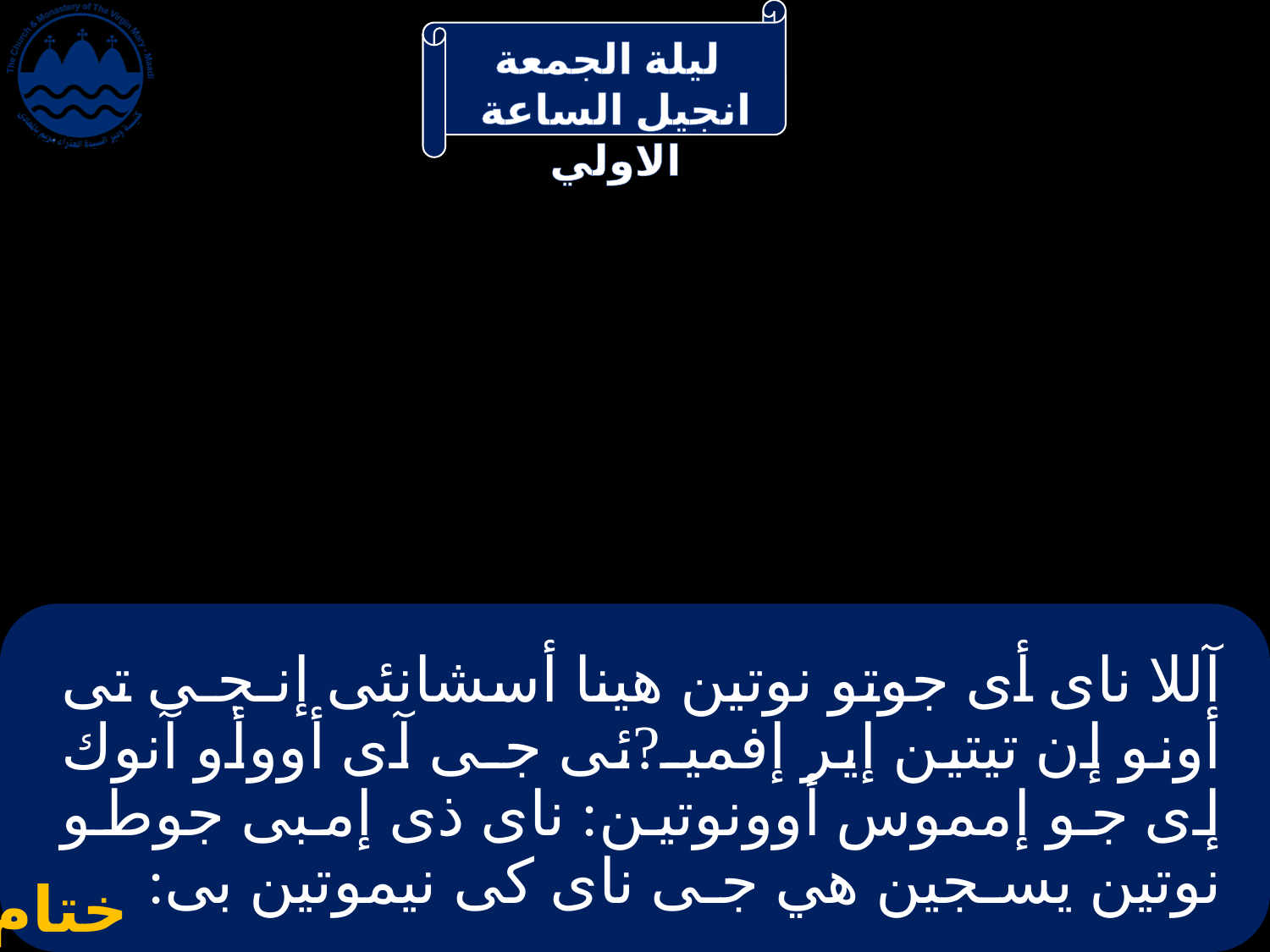

# آللا ناى أى جوتو نوتين هينا أسشانئى إنـجـى تى أونو إن تيتين إير إفميـ?ئى جـى آى أووأو آنوك إى جو إمموس أوونوتين: ناى ذى إمبى جوطو نوتين يسـجين هي جـى ناى كى نيموتين بى:
ختام